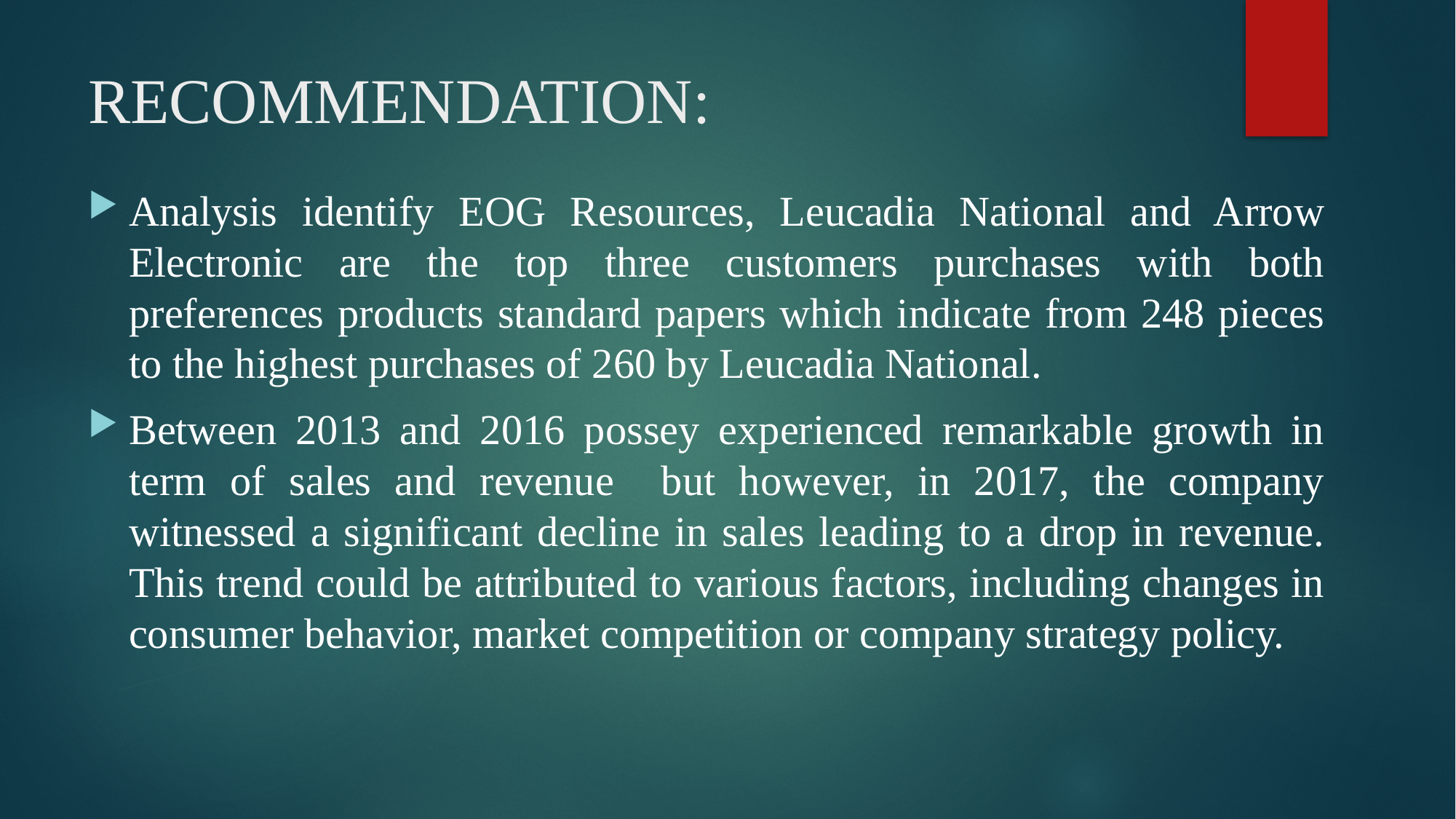

# RECOMMENDATION:
Analysis identify EOG Resources, Leucadia National and Arrow Electronic are the top three customers purchases with both preferences products standard papers which indicate from 248 pieces to the highest purchases of 260 by Leucadia National.
Between 2013 and 2016 possey experienced remarkable growth in term of sales and revenue  but however, in 2017, the company witnessed a significant decline in sales leading to a drop in revenue. This trend could be attributed to various factors, including changes in consumer behavior, market competition or company strategy policy.